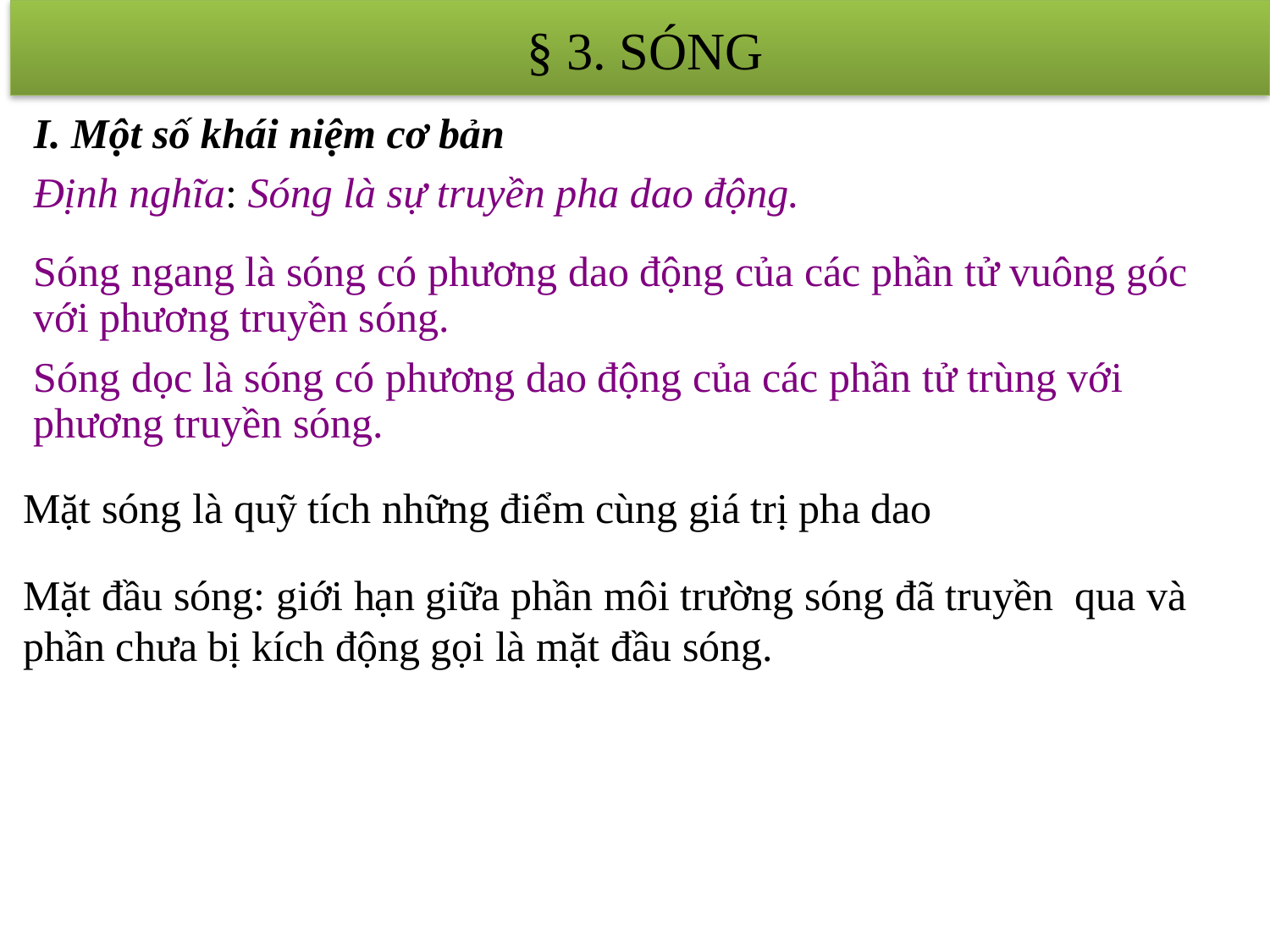

§ 3. SÓNG
I. Một số khái niệm cơ bản
Định nghĩa: Sóng là sự truyền pha dao động.
Sóng ngang là sóng có phương dao động của các phần tử vuông góc với phương truyền sóng.
Sóng dọc là sóng có phương dao động của các phần tử trùng với phương truyền sóng.
Mặt sóng là quỹ tích những điểm cùng giá trị pha dao
Mặt đầu sóng: giới hạn giữa phần môi trường sóng đã truyền  qua và phần chưa bị kích động gọi là mặt đầu sóng.